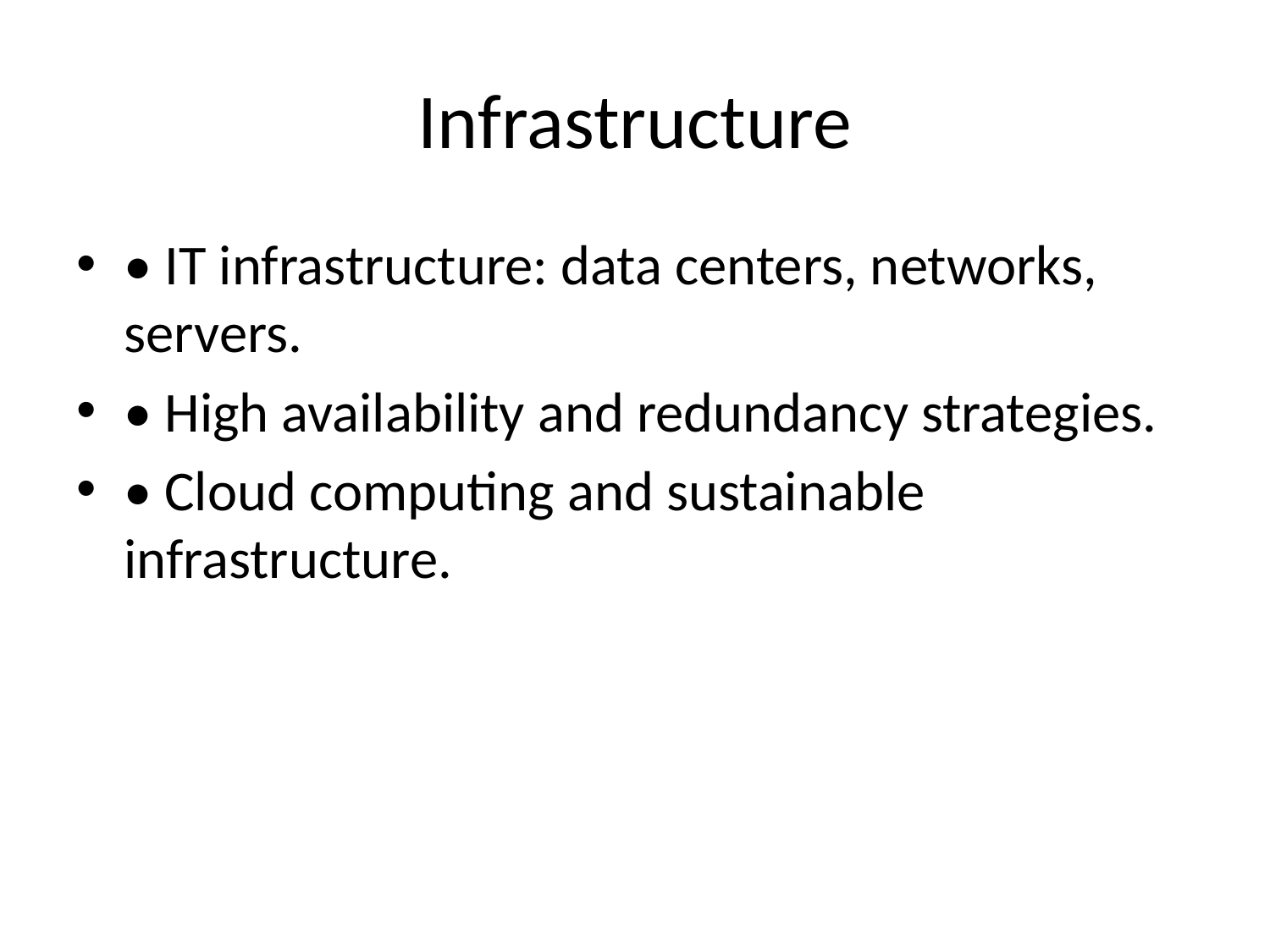

# Infrastructure
• IT infrastructure: data centers, networks, servers.
• High availability and redundancy strategies.
• Cloud computing and sustainable infrastructure.